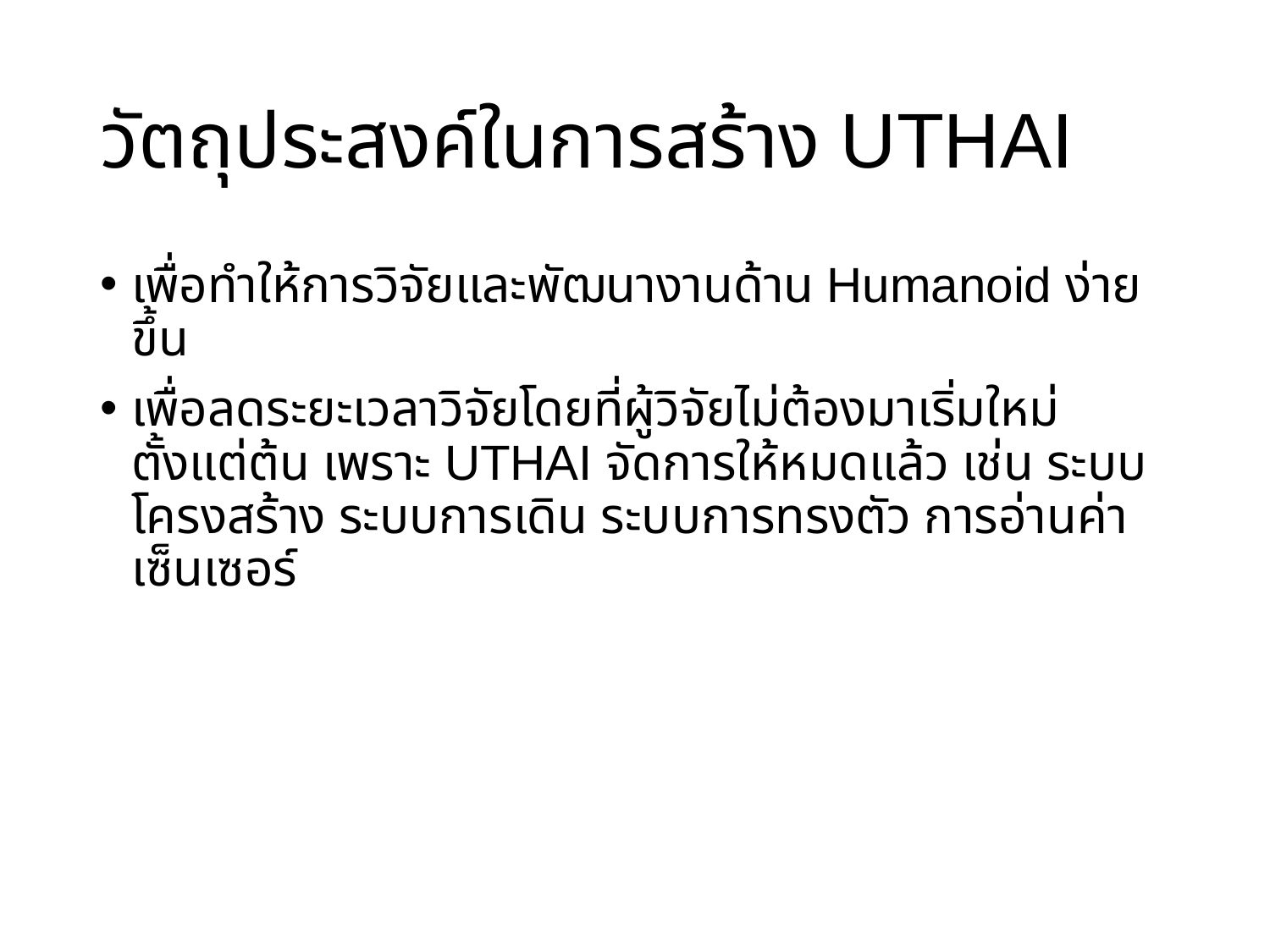

# วัตถุประสงค์ในการสร้าง UTHAI
เพื่อทำให้การวิจัยและพัฒนางานด้าน Humanoid ง่ายขึ้น
เพื่อลดระยะเวลาวิจัยโดยที่ผู้วิจัยไม่ต้องมาเริ่มใหม่ตั้งแต่ต้น เพราะ UTHAI จัดการให้หมดแล้ว เช่น ระบบโครงสร้าง ระบบการเดิน ระบบการทรงตัว การอ่านค่าเซ็นเซอร์